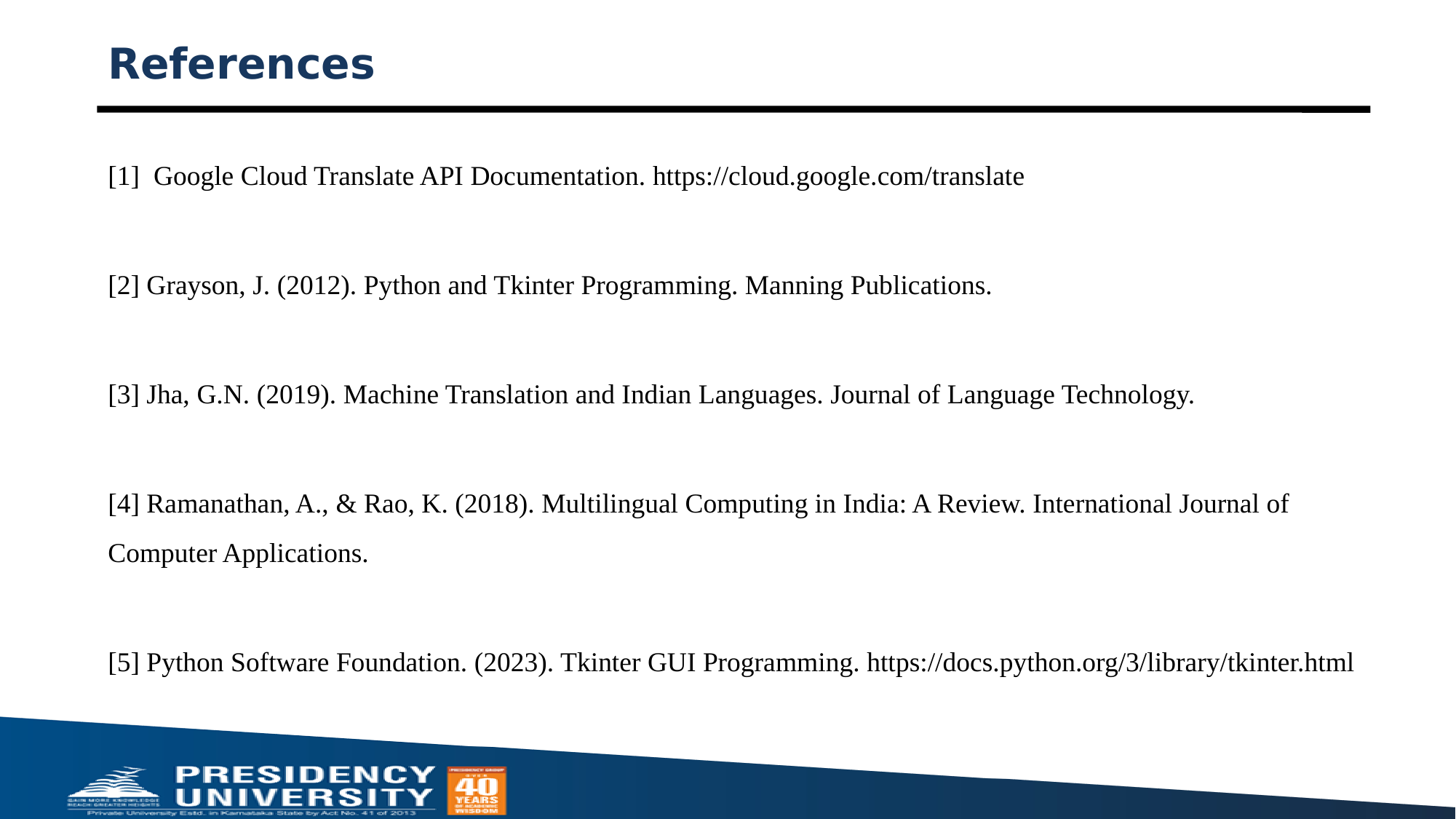

# References
[1]  Google Cloud Translate API Documentation. https://cloud.google.com/translate

[2] Grayson, J. (2012). Python and Tkinter Programming. Manning Publications.

[3] Jha, G.N. (2019). Machine Translation and Indian Languages. Journal of Language Technology.

[4] Ramanathan, A., & Rao, K. (2018). Multilingual Computing in India: A Review. International Journal of Computer Applications.

[5] Python Software Foundation. (2023). Tkinter GUI Programming. https://docs.python.org/3/library/tkinter.html